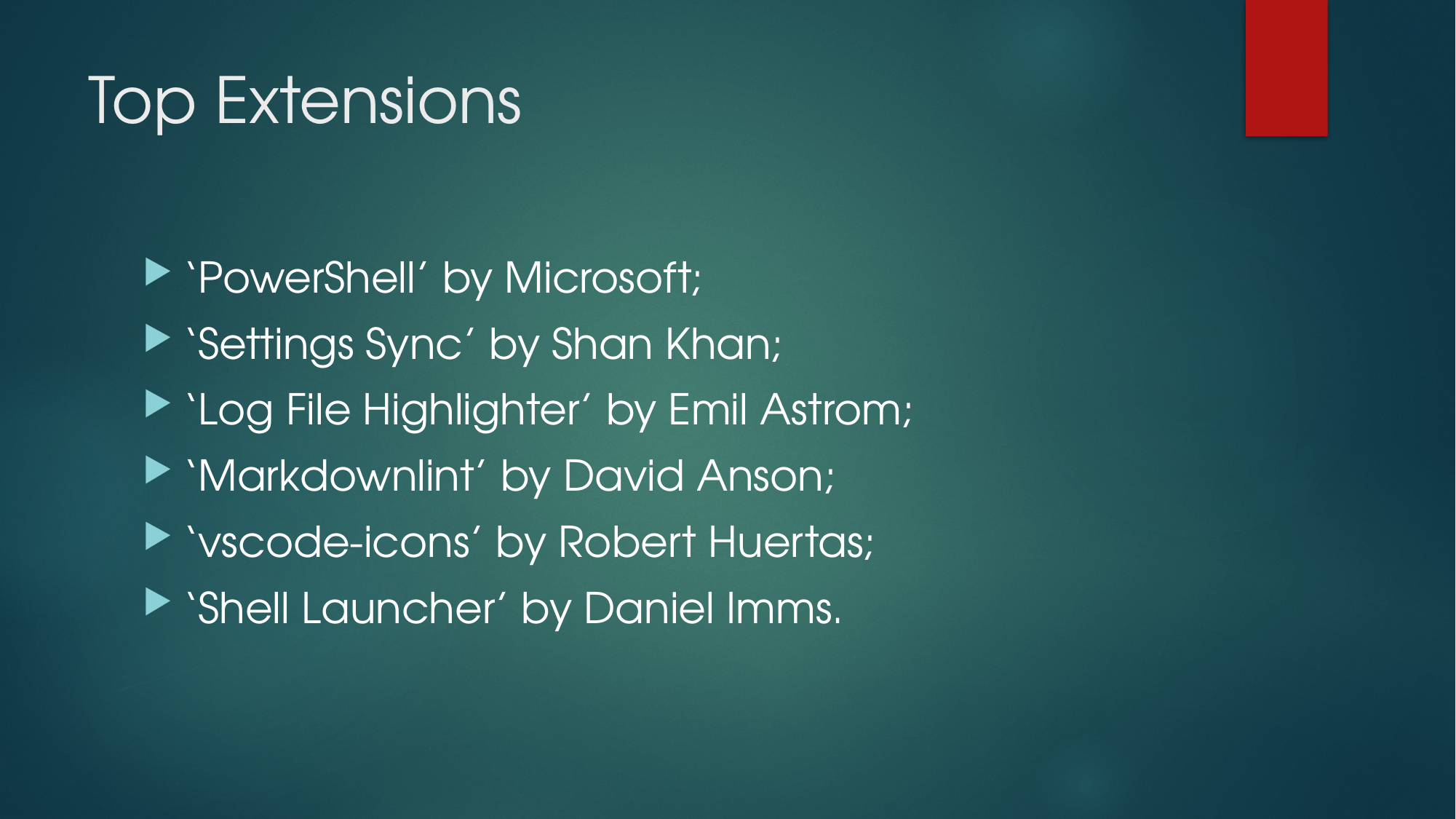

# Top Extensions
‘PowerShell’ by Microsoft;
‘Settings Sync’ by Shan Khan;
‘Log File Highlighter’ by Emil Astrom;
‘Markdownlint’ by David Anson;
‘vscode-icons’ by Robert Huertas;
‘Shell Launcher’ by Daniel Imms.